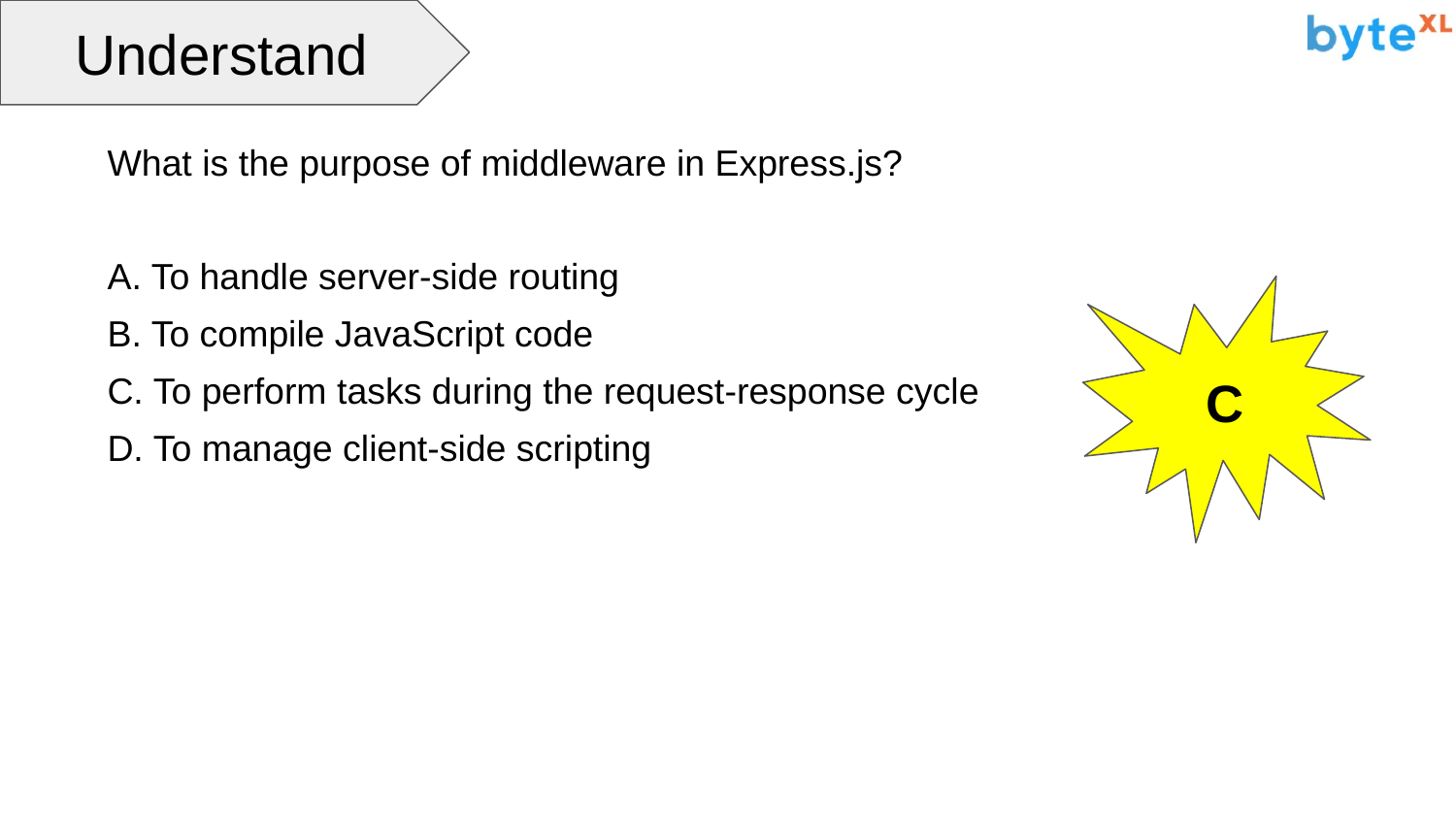

Understand
What is the purpose of middleware in Express.js?

A. To handle server-side routing
B. To compile JavaScript code
C. To perform tasks during the request-response cycle
D. To manage client-side scripting

C